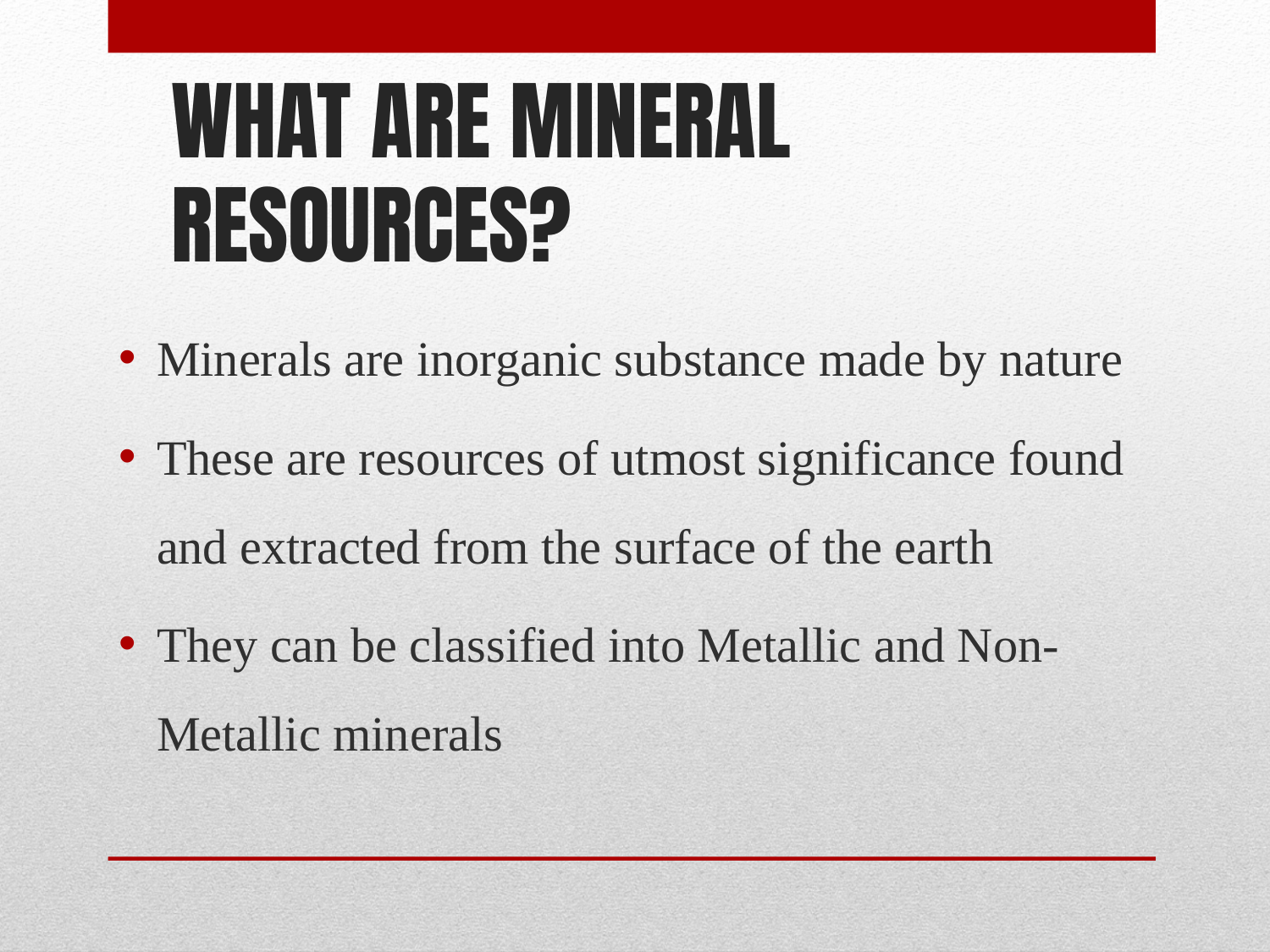

# WHAT ARE MINERAL RESOURCES?
Minerals are inorganic substance made by nature
These are resources of utmost significance found and extracted from the surface of the earth
They can be classified into Metallic and Non-Metallic minerals